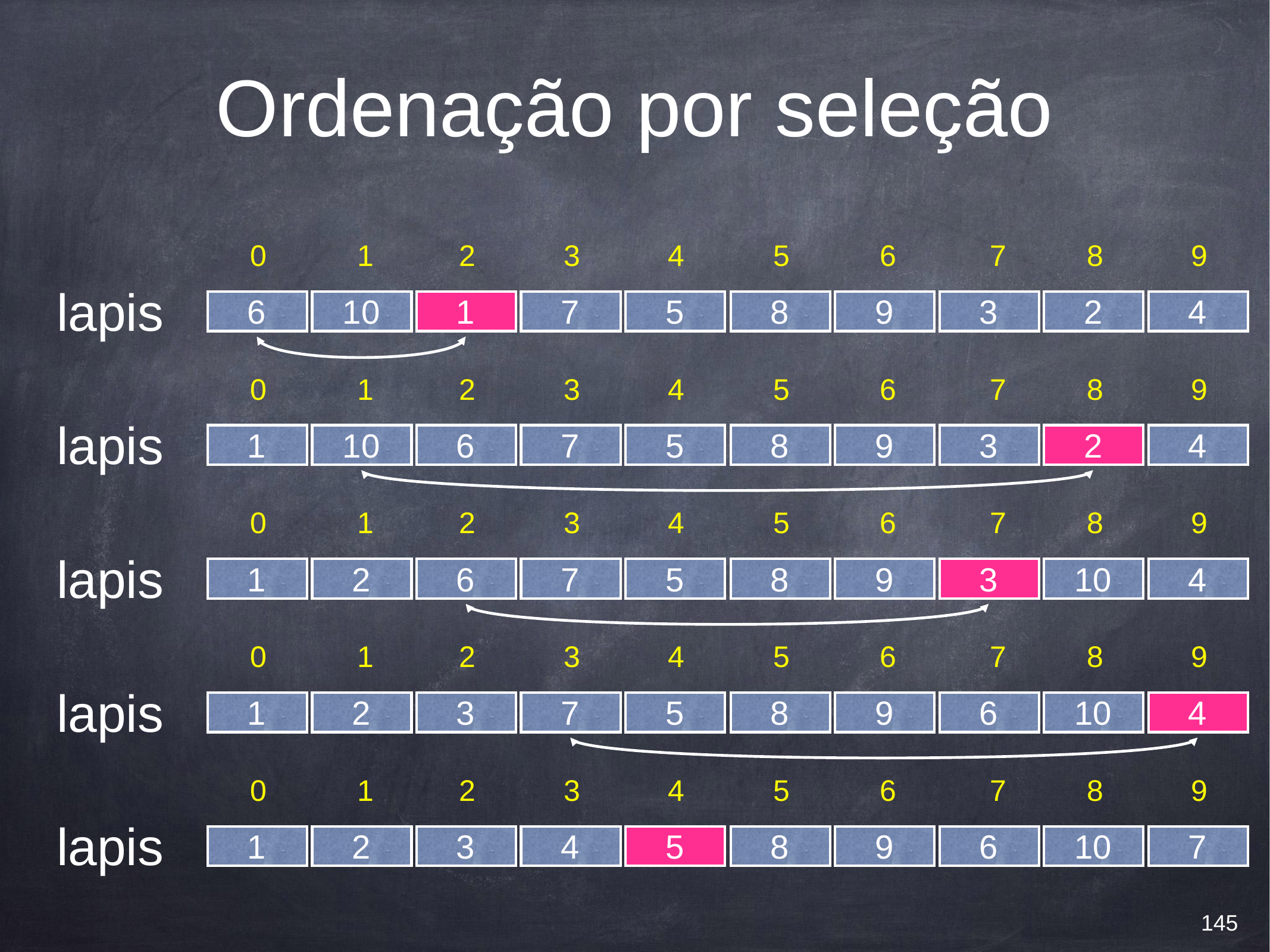

# Ordenação por seleção
0
1
2
3
4
5
6
7
8
9
lapis
6

10

1

7

5

8

9

3

2

4

0
1
2
3
4
5
6
7
8
9
lapis
1

10

6

7

5

8

9

3

2

4

0
1
2
3
4
5
6
7
8
9
lapis
1

2

6

7

5

8

9

3

10

4

0
1
2
3
4
5
6
7
8
9
lapis
1

2

3

7

5

8

9

6

10

4

0
1
2
3
4
5
6
7
8
9
lapis
1

2

3

4

5

8

9

6

10

7

145